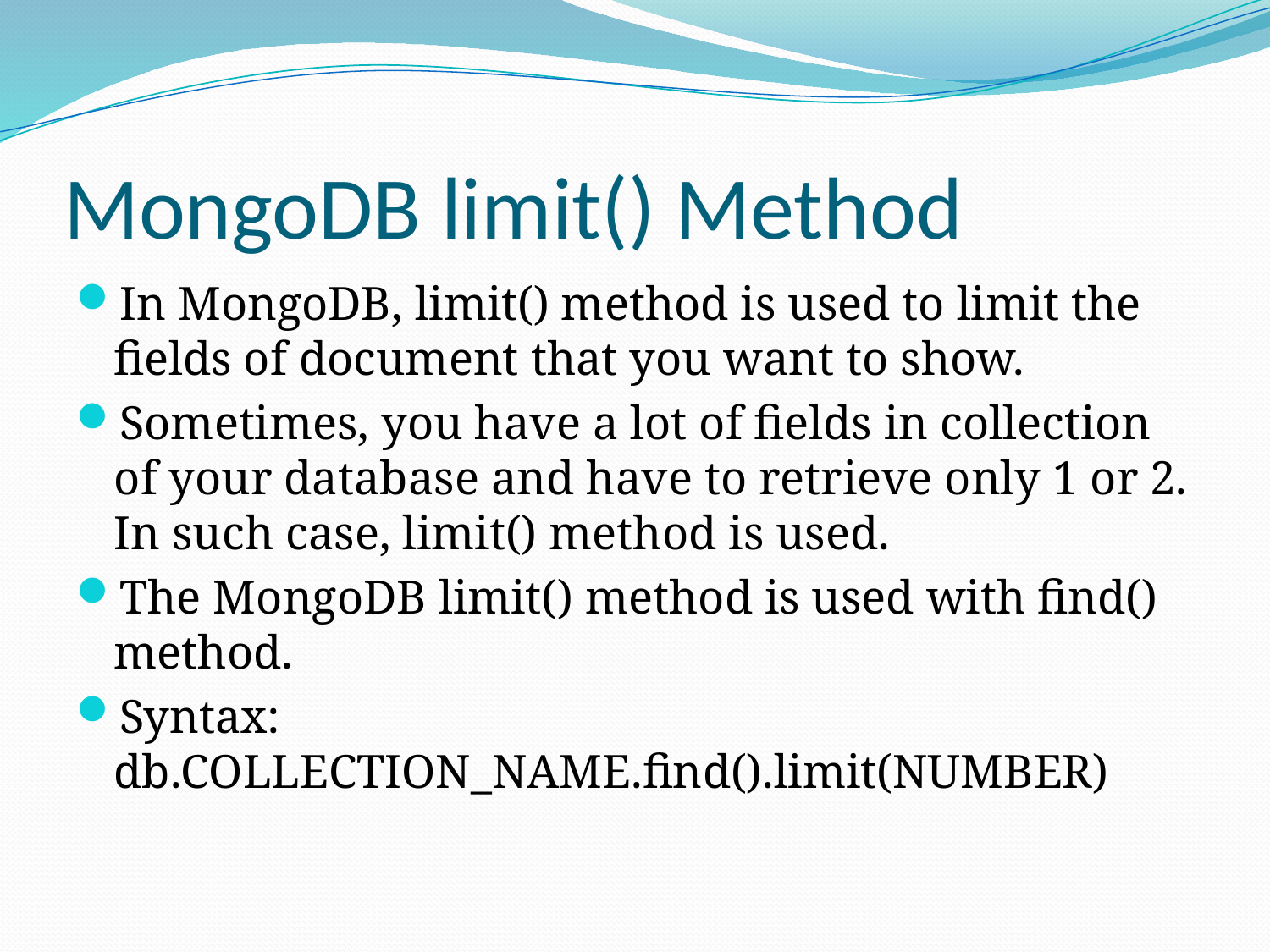

# MongoDB limit() Method
In MongoDB, limit() method is used to limit the fields of document that you want to show.
Sometimes, you have a lot of fields in collection of your database and have to retrieve only 1 or 2. In such case, limit() method is used.
The MongoDB limit() method is used with find() method.
Syntax: db.COLLECTION_NAME.find().limit(NUMBER)